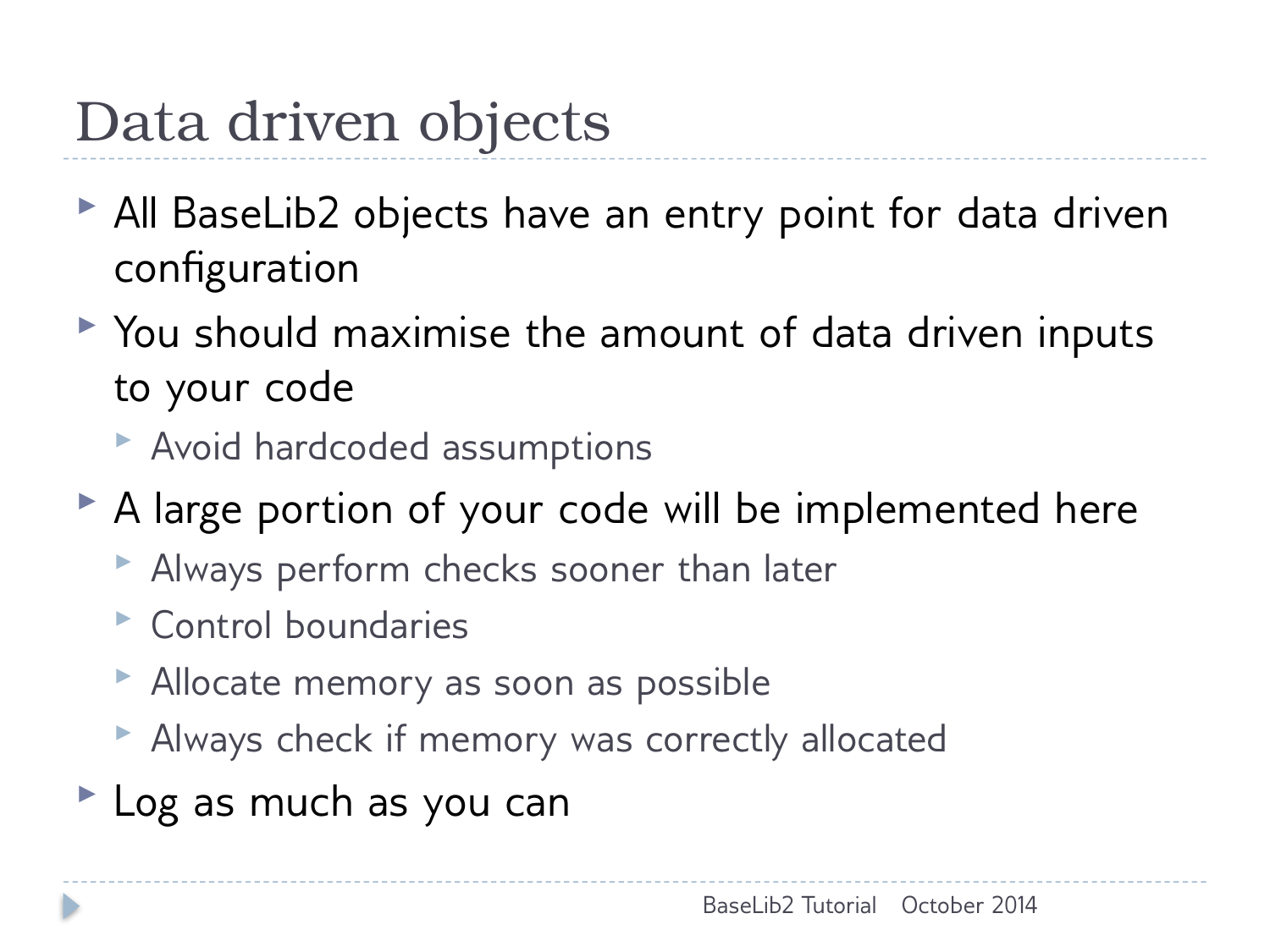

# Data driven objects
All BaseLib2 objects have an entry point for data driven configuration
You should maximise the amount of data driven inputs to your code
Avoid hardcoded assumptions
A large portion of your code will be implemented here
Always perform checks sooner than later
Control boundaries
Allocate memory as soon as possible
Always check if memory was correctly allocated
Log as much as you can
BaseLib2 Tutorial
October 2014